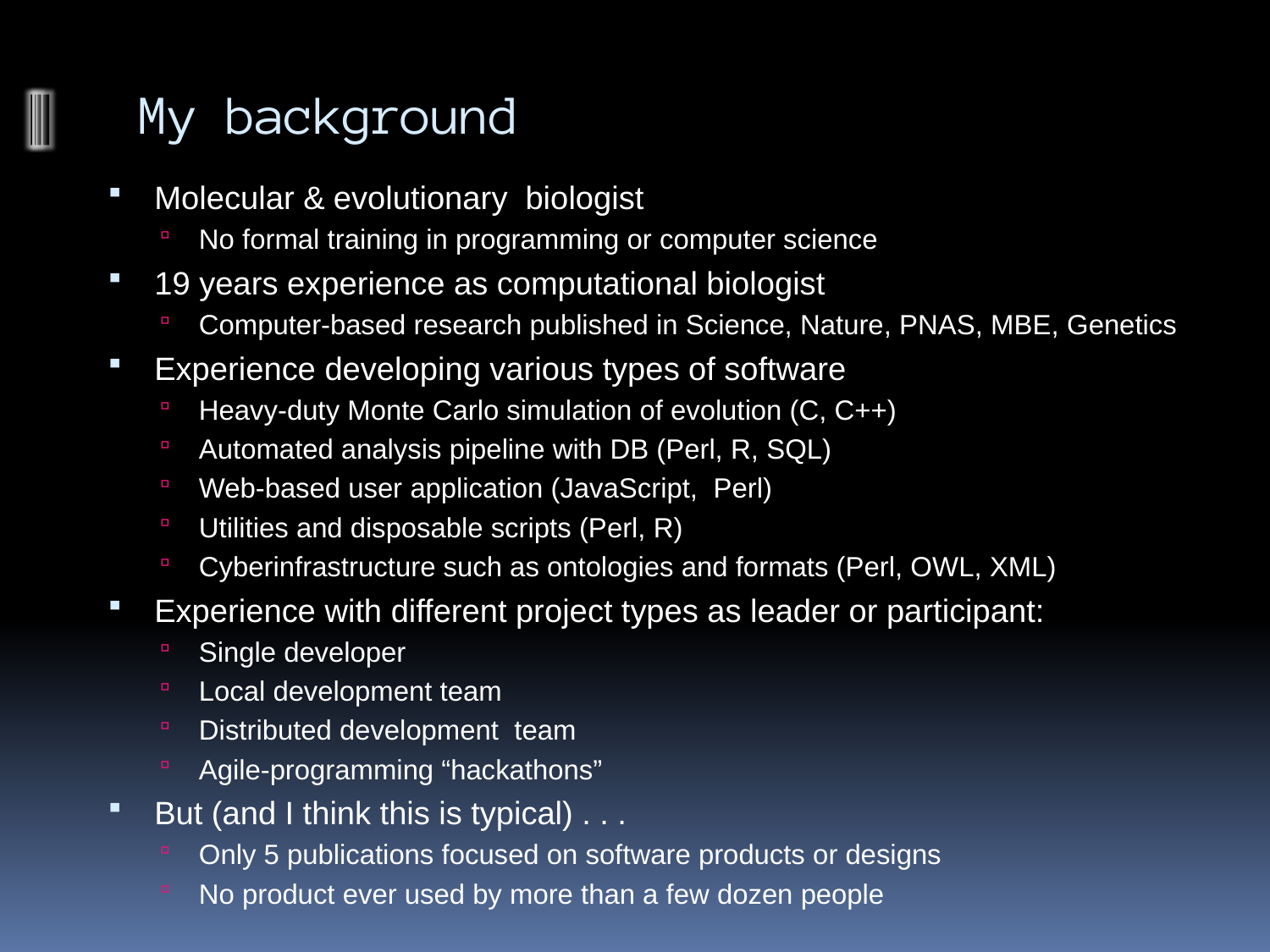

# My background
Molecular & evolutionary  biologist
No formal training in programming or computer science
19 years experience as computational biologist
Computer-based research published in Science, Nature, PNAS, MBE, Genetics
Experience developing various types of software
Heavy-duty Monte Carlo simulation of evolution (C, C++)
Automated analysis pipeline with DB (Perl, R, SQL)
Web-based user application (JavaScript,  Perl)
Utilities and disposable scripts (Perl, R)
Cyberinfrastructure such as ontologies and formats (Perl, OWL, XML)
Experience with different project types as leader or participant:
Single developer
Local development team
Distributed development  team
Agile-programming “hackathons”
But (and I think this is typical) . . .
Only 5 publications focused on software products or designs
No product ever used by more than a few dozen people